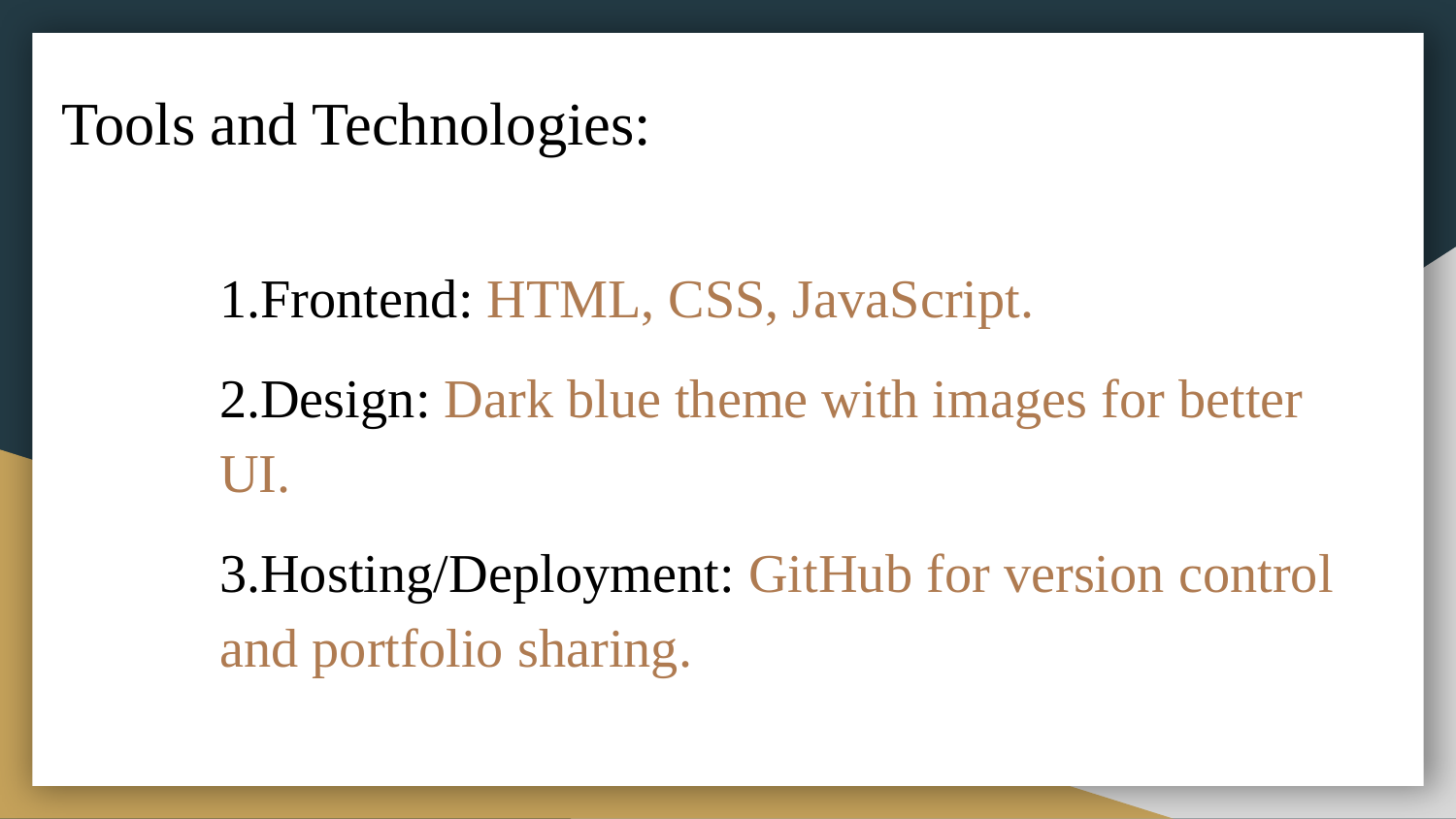

# Tools and Technologies:

1.Frontend: HTML, CSS, JavaScript.
2.Design: Dark blue theme with images for better UI.
3.Hosting/Deployment: GitHub for version control and portfolio sharing.